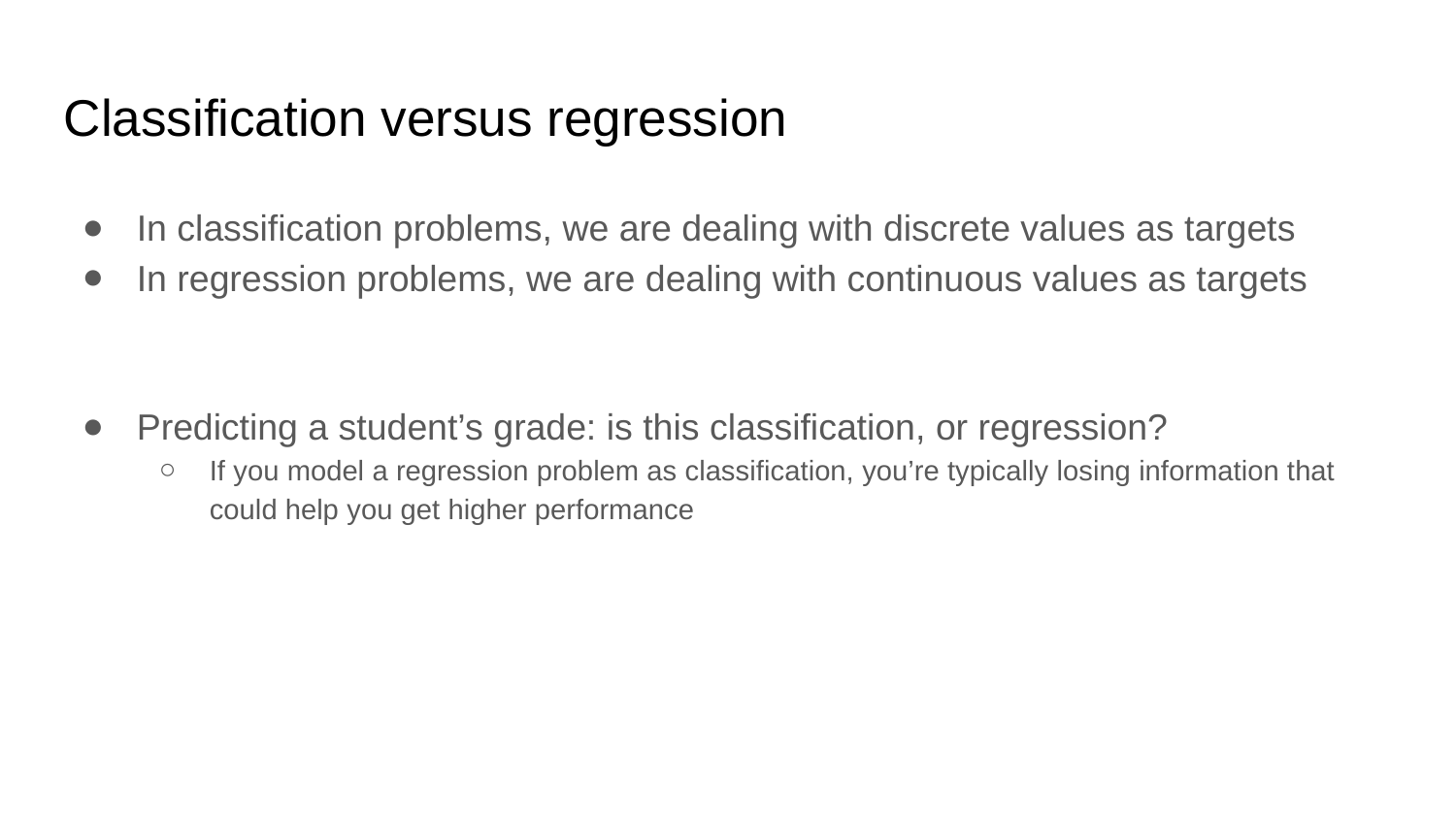

Classification versus regression
In classification problems, we are dealing with discrete values as targets
In regression problems, we are dealing with continuous values as targets

Predicting a student’s grade: is this classification, or regression?
If you model a regression problem as classification, you’re typically losing information that could help you get higher performance